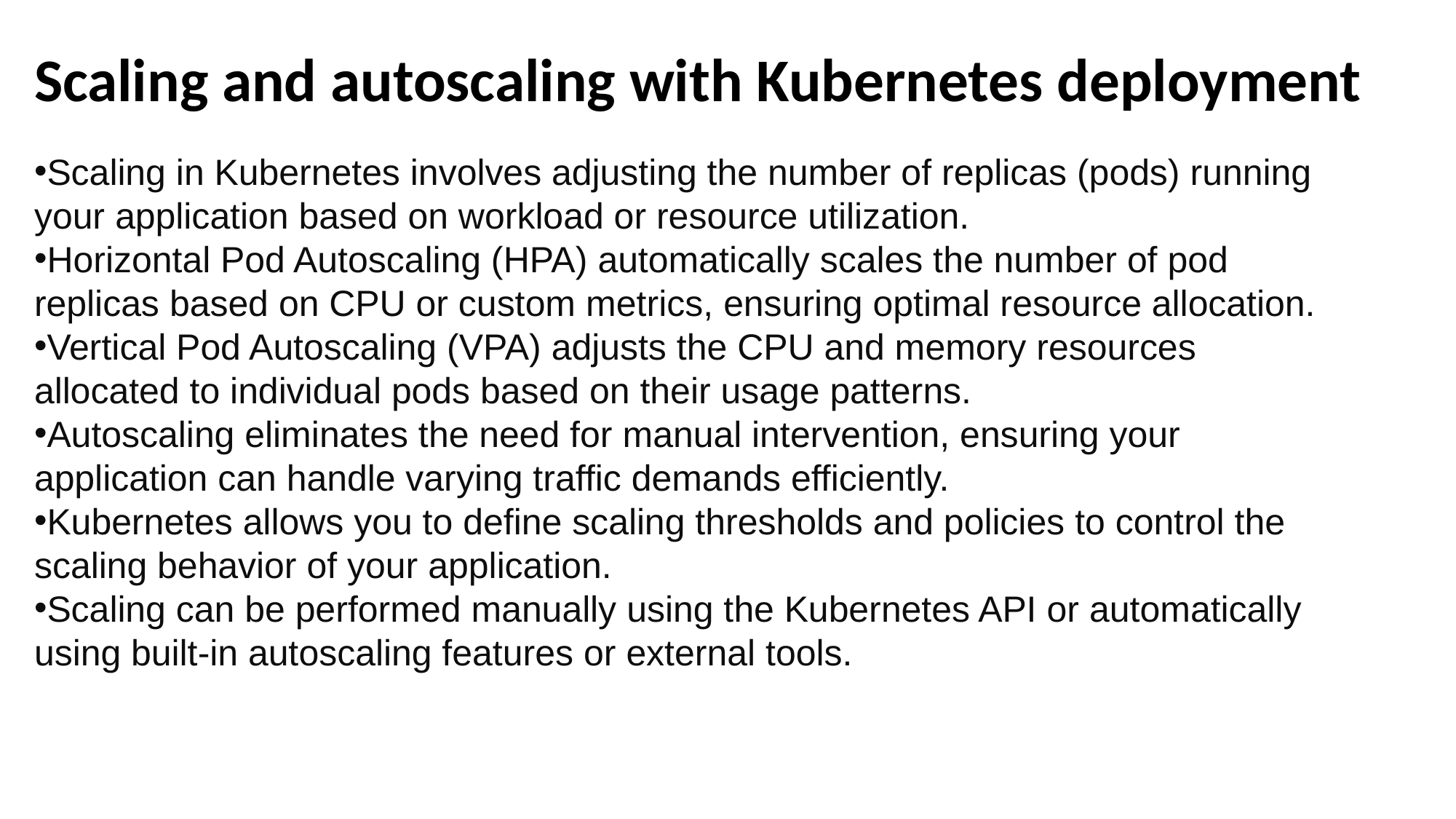

Scaling and autoscaling with Kubernetes deployment
Scaling in Kubernetes involves adjusting the number of replicas (pods) running your application based on workload or resource utilization.
Horizontal Pod Autoscaling (HPA) automatically scales the number of pod replicas based on CPU or custom metrics, ensuring optimal resource allocation.
Vertical Pod Autoscaling (VPA) adjusts the CPU and memory resources allocated to individual pods based on their usage patterns.
Autoscaling eliminates the need for manual intervention, ensuring your application can handle varying traffic demands efficiently.
Kubernetes allows you to define scaling thresholds and policies to control the scaling behavior of your application.
Scaling can be performed manually using the Kubernetes API or automatically using built-in autoscaling features or external tools.